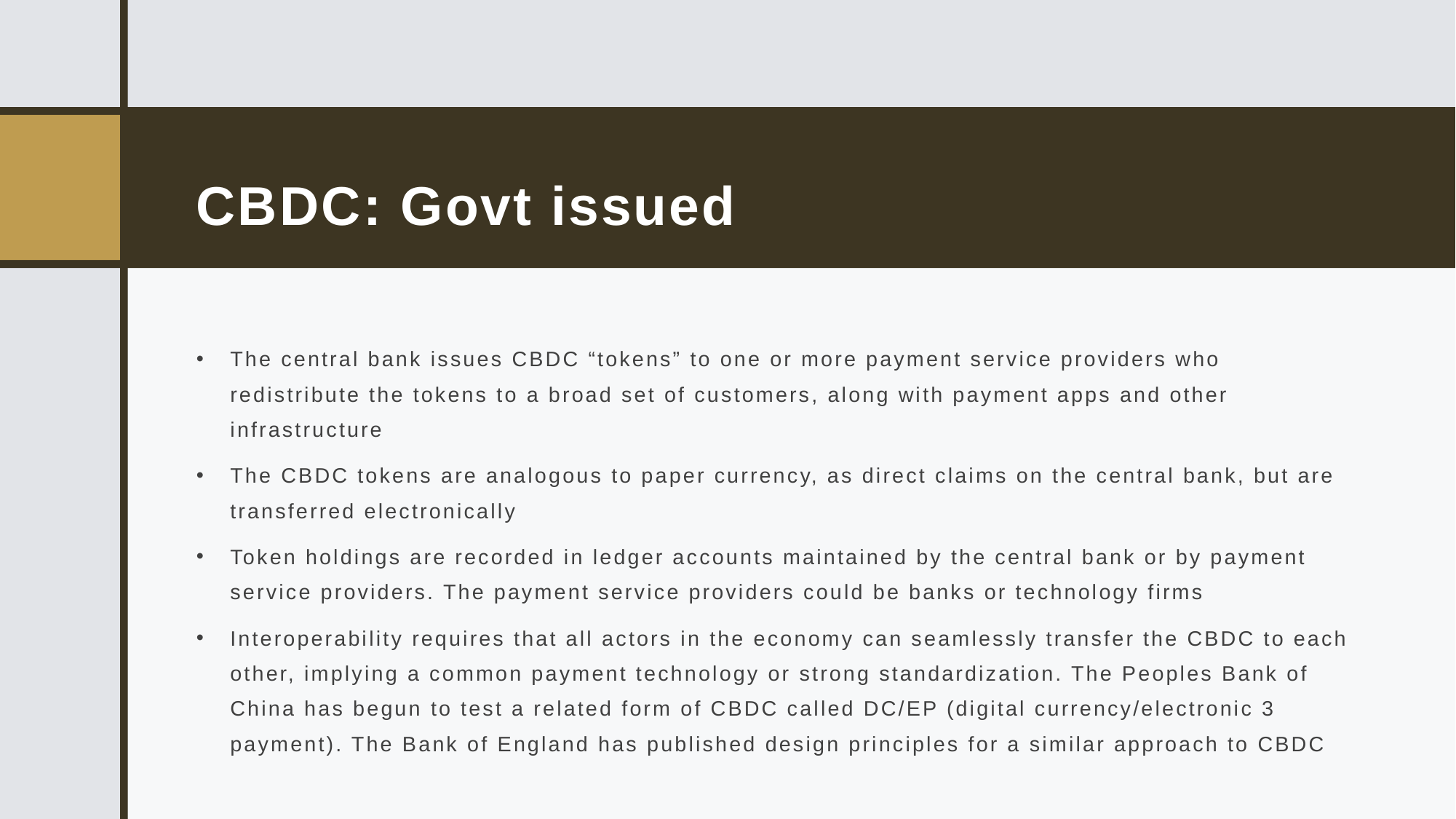

# CBDC: Govt issued

The central bank issues CBDC “tokens” to one or more payment service providers who redistribute the tokens to a broad set of customers, along with payment apps and other infrastructure
The CBDC tokens are analogous to paper currency, as direct claims on the central bank, but are transferred electronically
Token holdings are recorded in ledger accounts maintained by the central bank or by payment service providers. The payment service providers could be banks or technology firms
Interoperability requires that all actors in the economy can seamlessly transfer the CBDC to each other, implying a common payment technology or strong standardization. The Peoples Bank of China has begun to test a related form of CBDC called DC/EP (digital currency/electronic 3 payment). The Bank of England has published design principles for a similar approach to CBDC